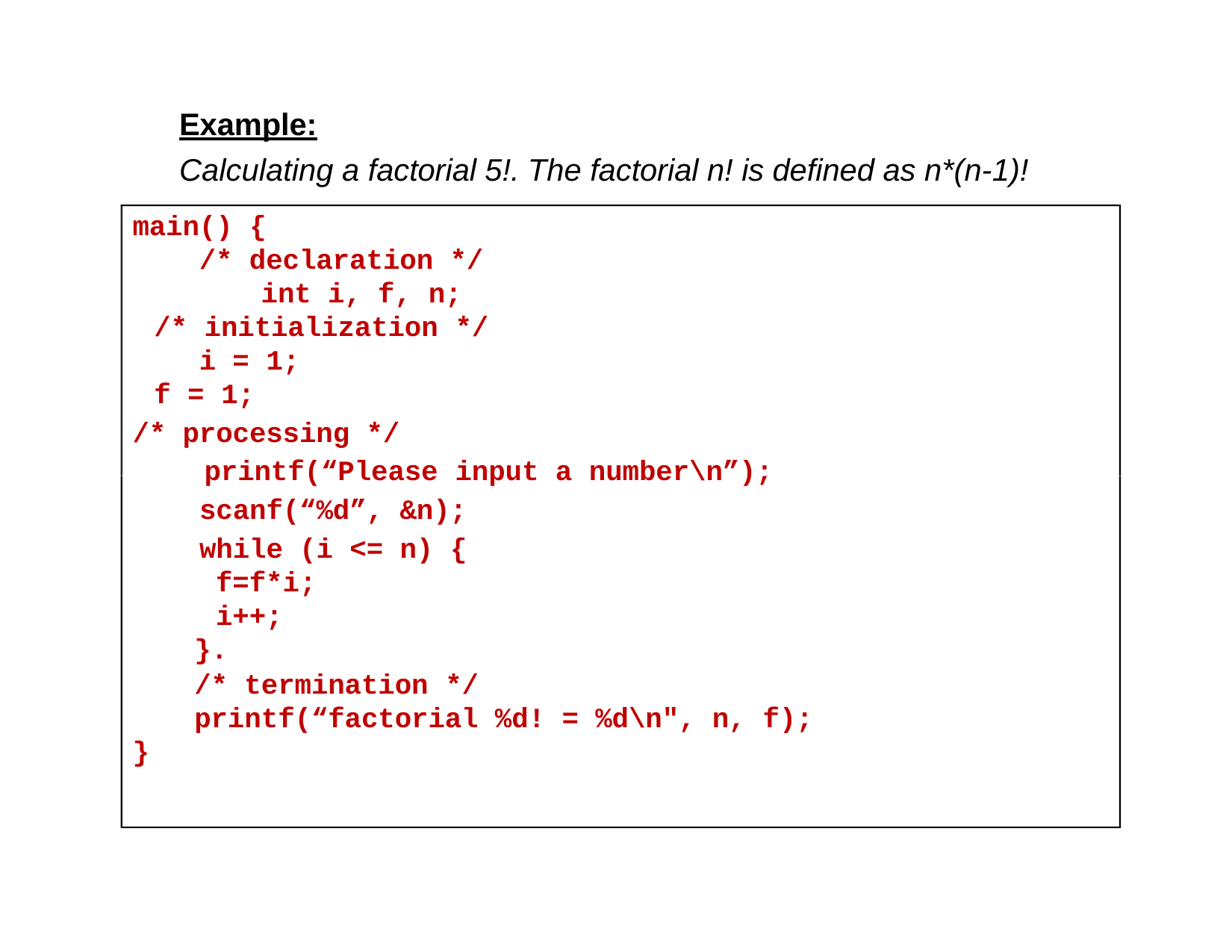

# Example:
Calculating a factorial 5!. The factorial n! is defined as n*(n-1)!
main() {
/* declaration */  int i, f, n;
/* initialization */   i = 1;
f = 1;
/* processing */
	    printf(“Please input a number\n”);
    scanf(“%d”, &n);
    while (i <= n) {
  f=f*i;
  i++;
}.
/* termination */
printf(“factorial %d! = %d\n", n, f);
}